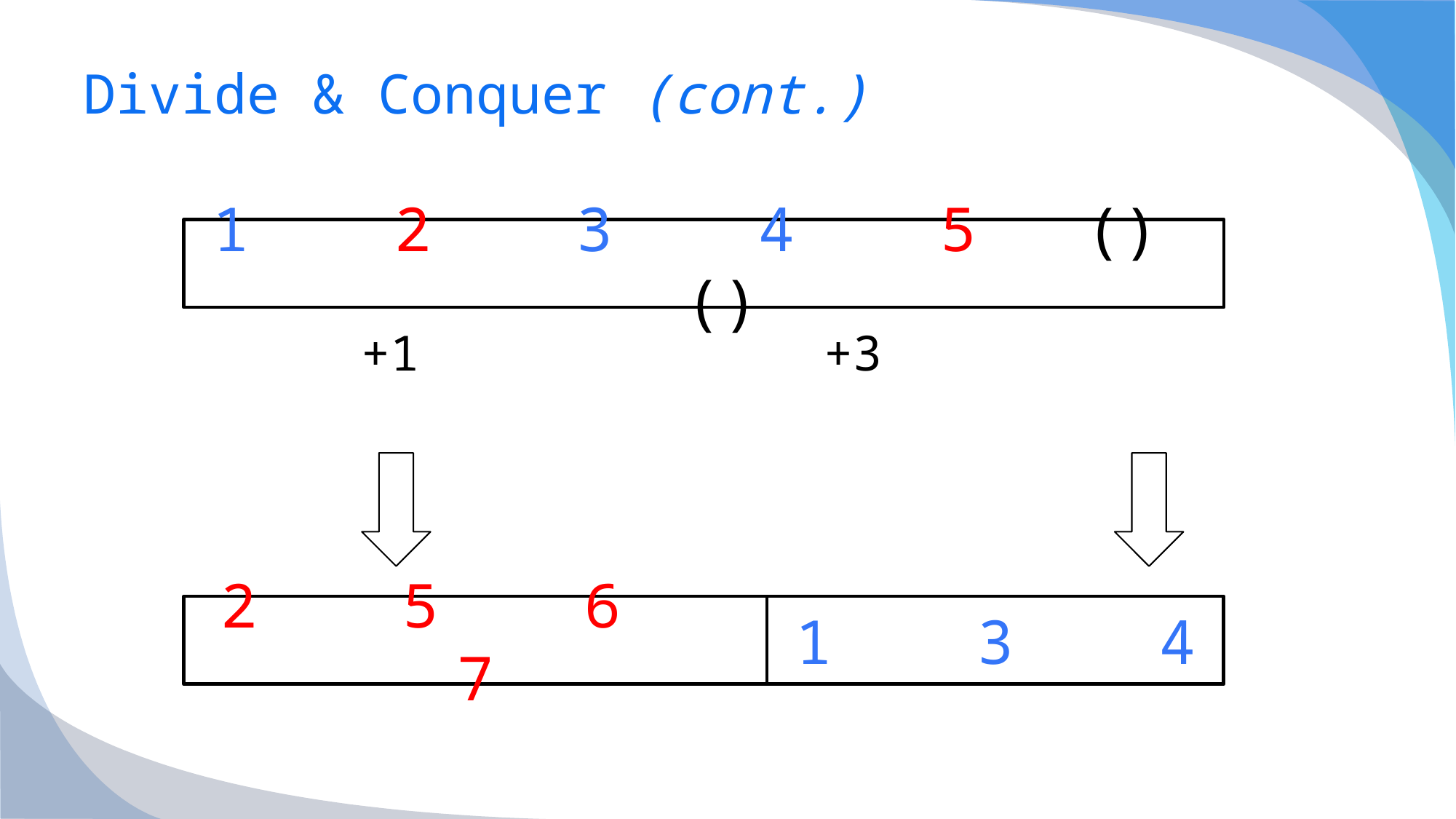

# Divide & Conquer (cont.)
1    2    3    4    5   ()   ()
+1
+3

1    3    4
2    5    6    7